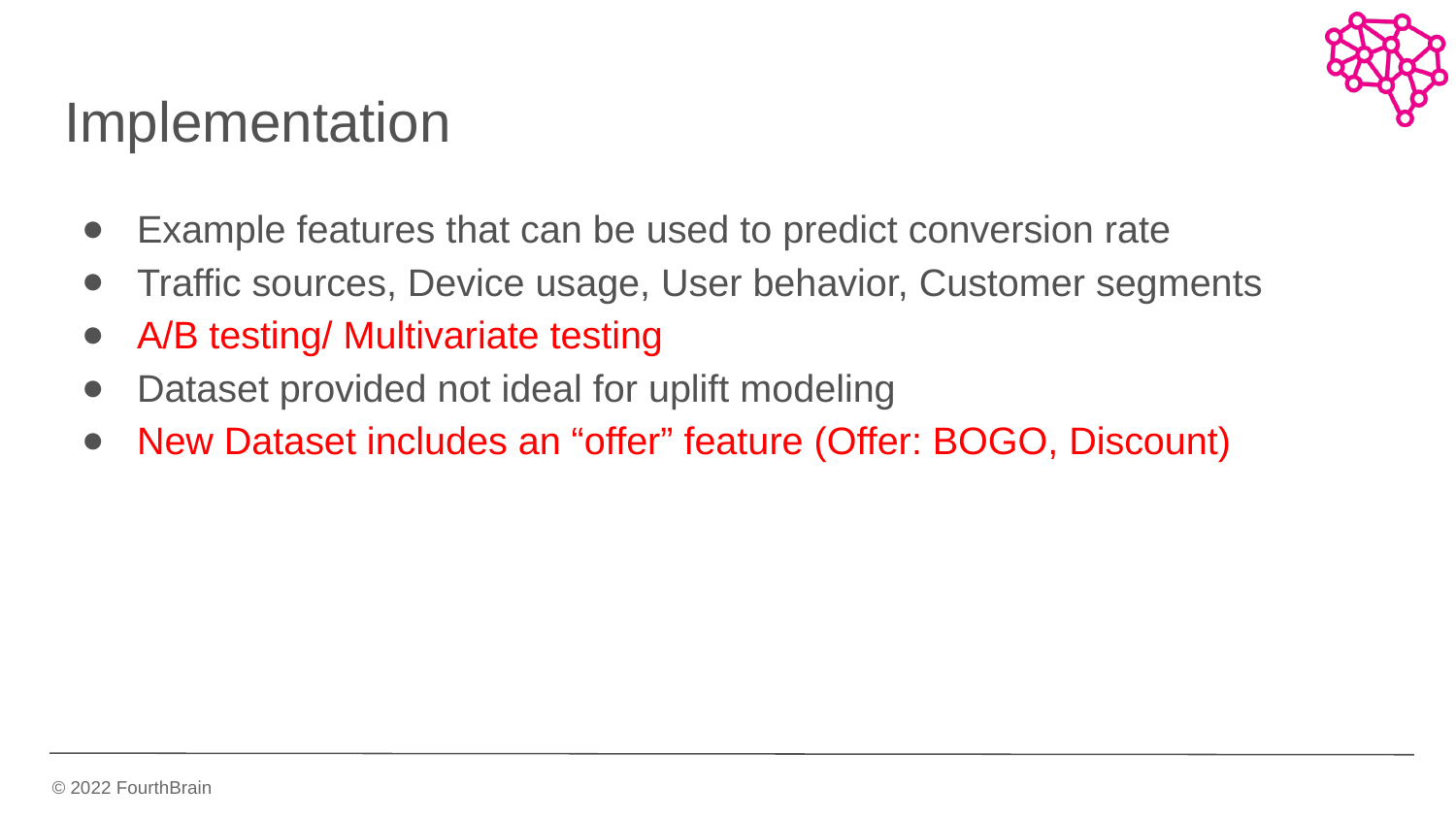

# Implementation
Example features that can be used to predict conversion rate
Traffic sources, Device usage, User behavior, Customer segments
A/B testing/ Multivariate testing
Dataset provided not ideal for uplift modeling
New Dataset includes an “offer” feature (Offer: BOGO, Discount)